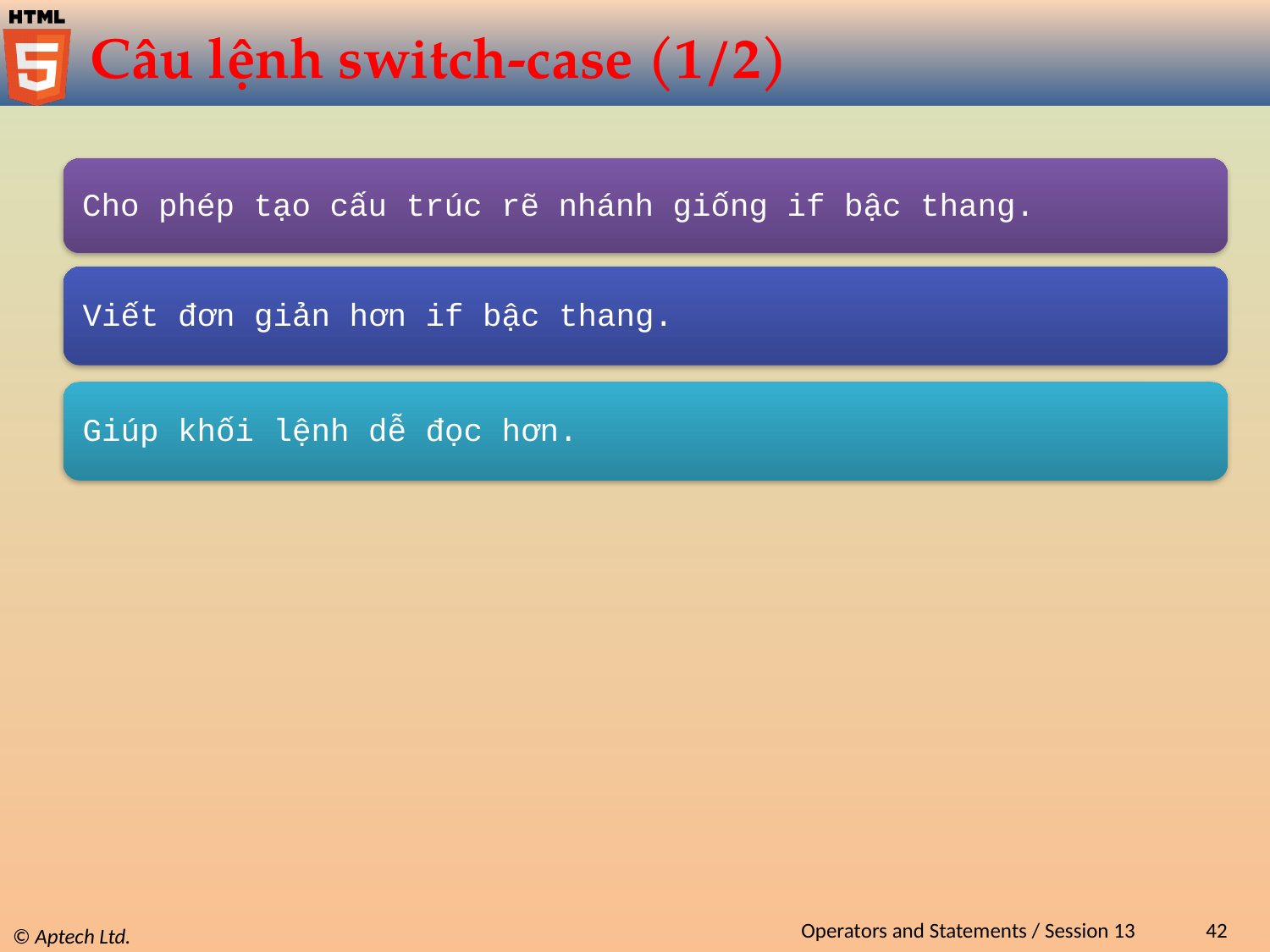

# Câu lệnh switch-case (1/2)
Cho phép tạo cấu trúc rẽ nhánh giống if bậc thang.
Viết đơn giản hơn if bậc thang.
Giúp khối lệnh dễ đọc hơn.
Operators and Statements / Session 13
42